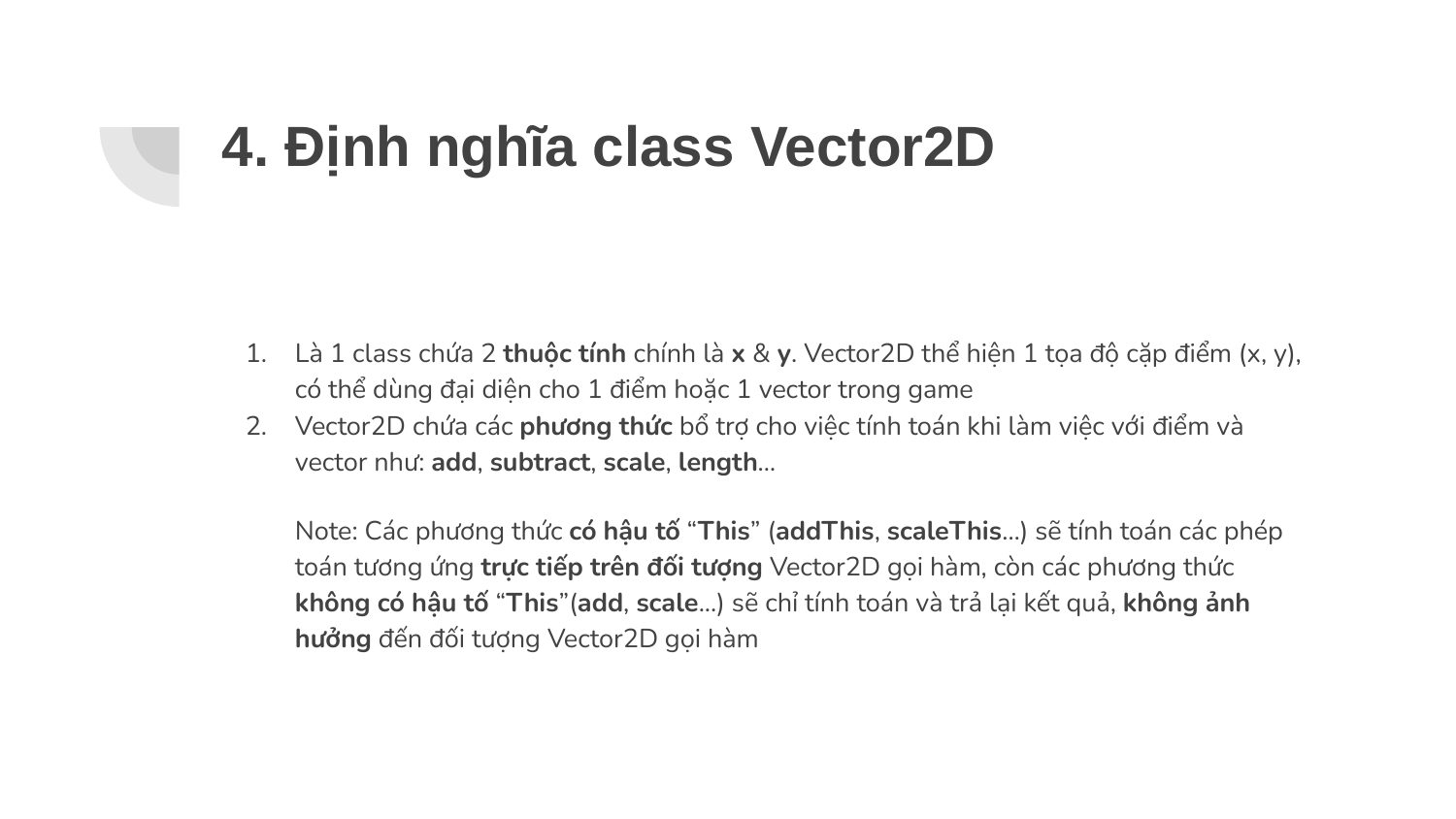

# 4. Định nghĩa class Vector2D
Là 1 class chứa 2 thuộc tính chính là x & y. Vector2D thể hiện 1 tọa độ cặp điểm (x, y), có thể dùng đại diện cho 1 điểm hoặc 1 vector trong game
Vector2D chứa các phương thức bổ trợ cho việc tính toán khi làm việc với điểm và vector như: add, subtract, scale, length…
Note: Các phương thức có hậu tố “This” (addThis, scaleThis…) sẽ tính toán các phép toán tương ứng trực tiếp trên đối tượng Vector2D gọi hàm, còn các phương thức không có hậu tố “This”(add, scale...) sẽ chỉ tính toán và trả lại kết quả, không ảnh hưởng đến đối tượng Vector2D gọi hàm